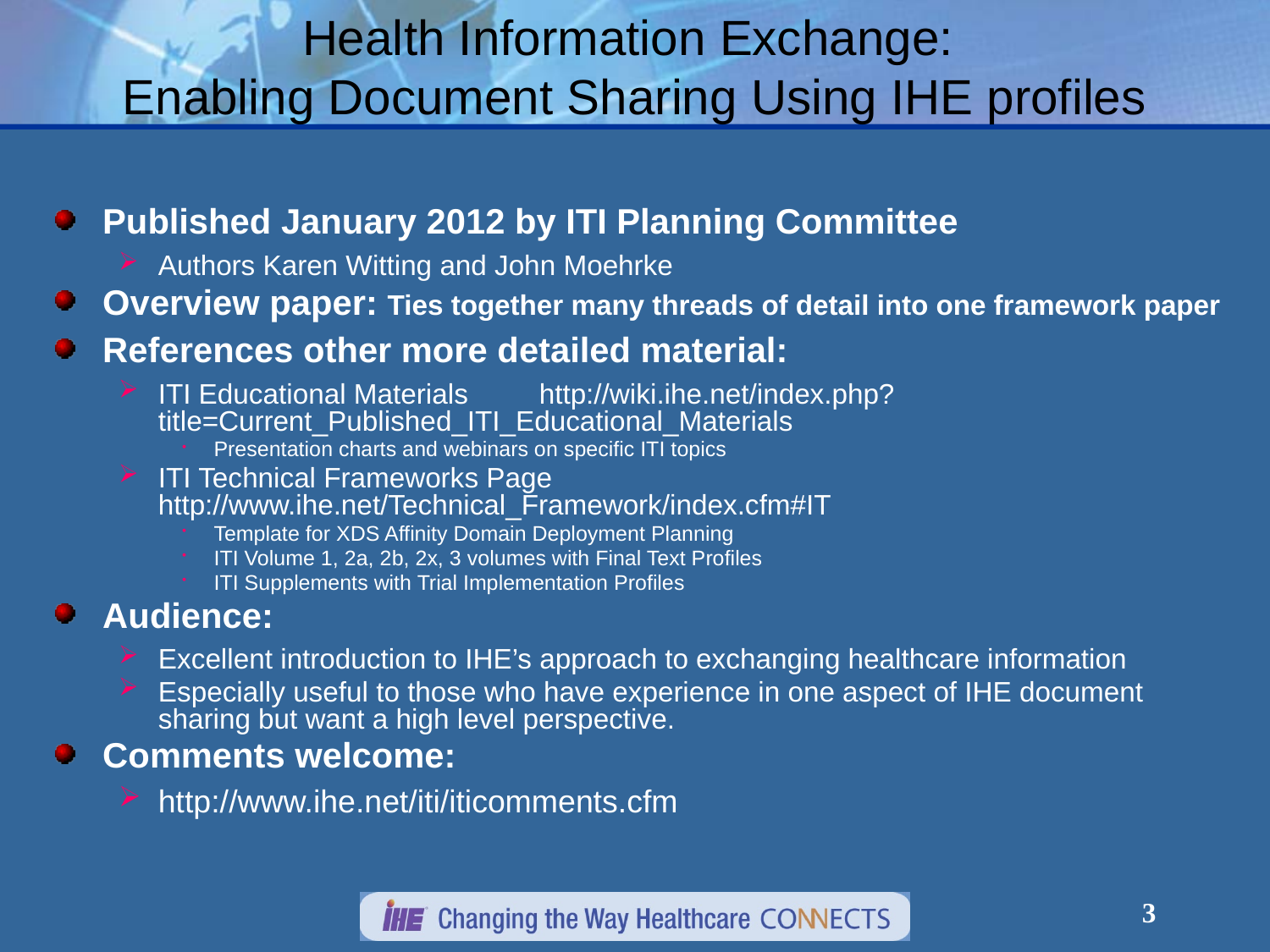

# Health Information Exchange: Enabling Document Sharing Using IHE profiles
Published January 2012 by ITI Planning Committee
Authors Karen Witting and John Moehrke
Overview paper: Ties together many threads of detail into one framework paper
References other more detailed material:
ITI Educational Materials 	http://wiki.ihe.net/index.php?title=Current_Published_ITI_Educational_Materials
Presentation charts and webinars on specific ITI topics
ITI Technical Frameworks Page 	http://www.ihe.net/Technical_Framework/index.cfm#IT
Template for XDS Affinity Domain Deployment Planning
ITI Volume 1, 2a, 2b, 2x, 3 volumes with Final Text Profiles
ITI Supplements with Trial Implementation Profiles
Audience:
Excellent introduction to IHE’s approach to exchanging healthcare information
Especially useful to those who have experience in one aspect of IHE document sharing but want a high level perspective.
Comments welcome:
http://www.ihe.net/iti/iticomments.cfm

3